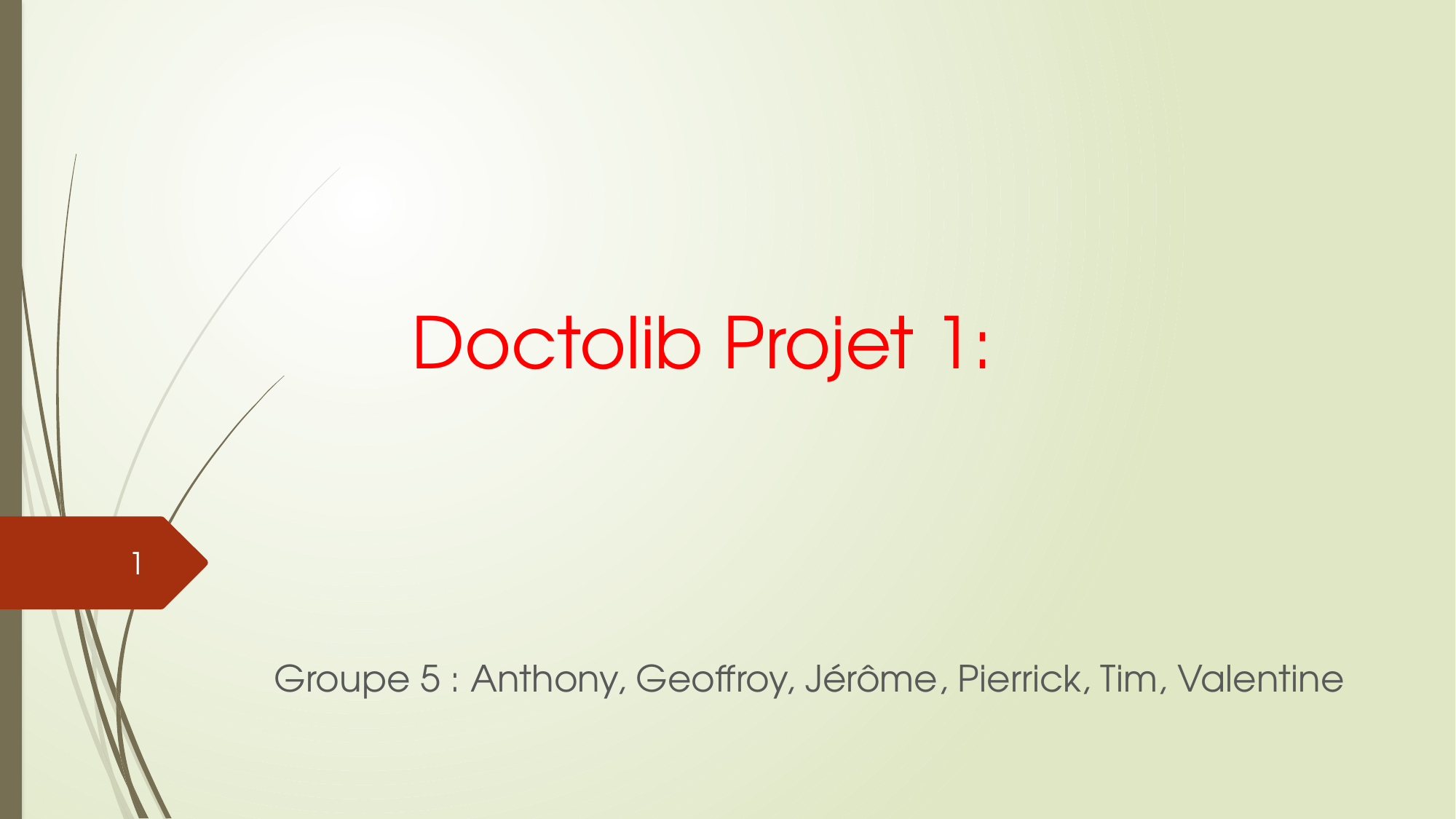

# Doctolib Projet 1:
1
Groupe 5 : Anthony, Geoffroy, Jérôme, Pierrick, Tim, Valentine